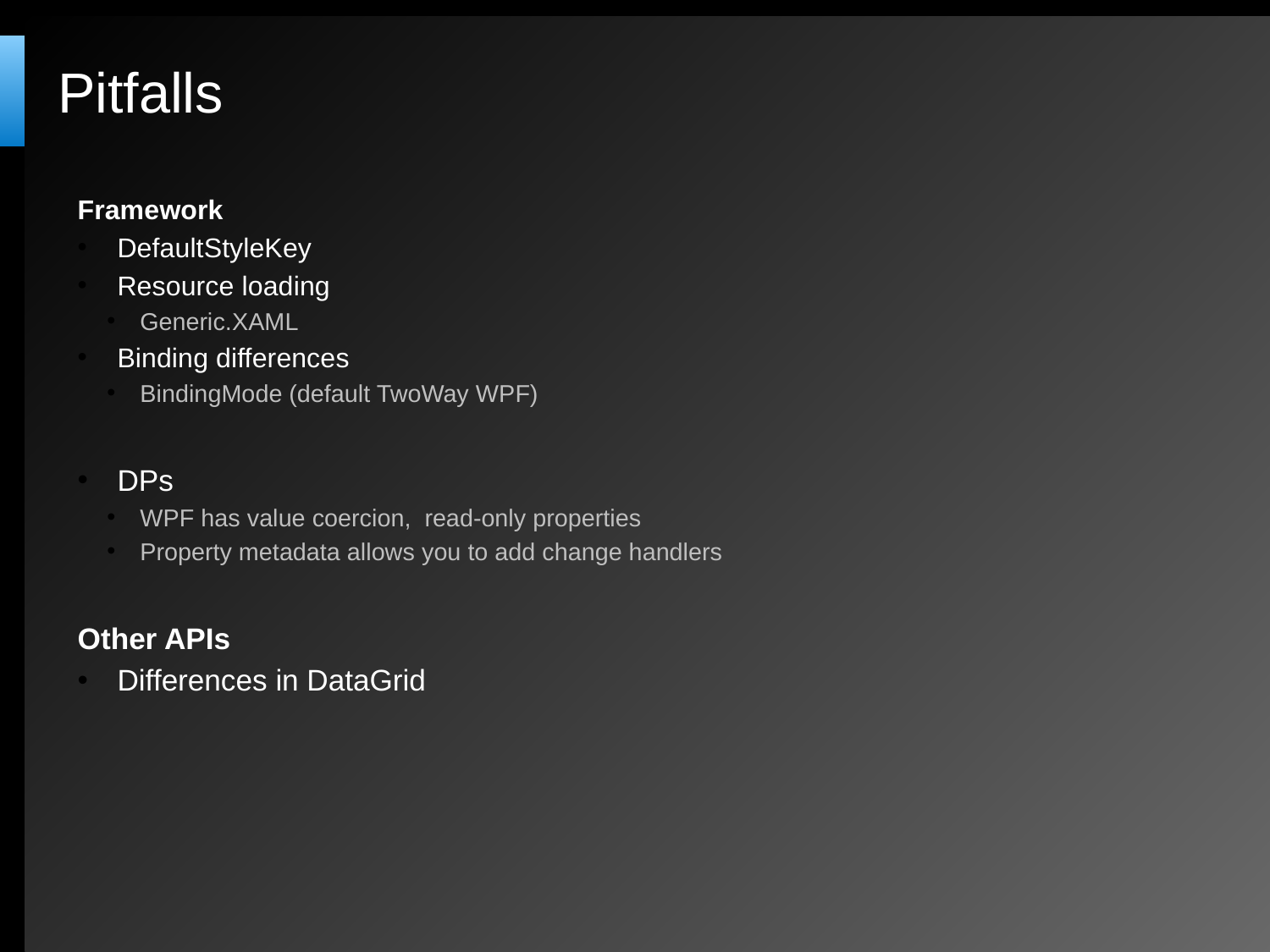

# Pitfalls
Framework
DefaultStyleKey
Resource loading
Generic.XAML
Binding differences
BindingMode (default TwoWay WPF)

DPs
WPF has value coercion,  read-only properties
Property metadata allows you to add change handlers

Other APIs
Differences in DataGrid